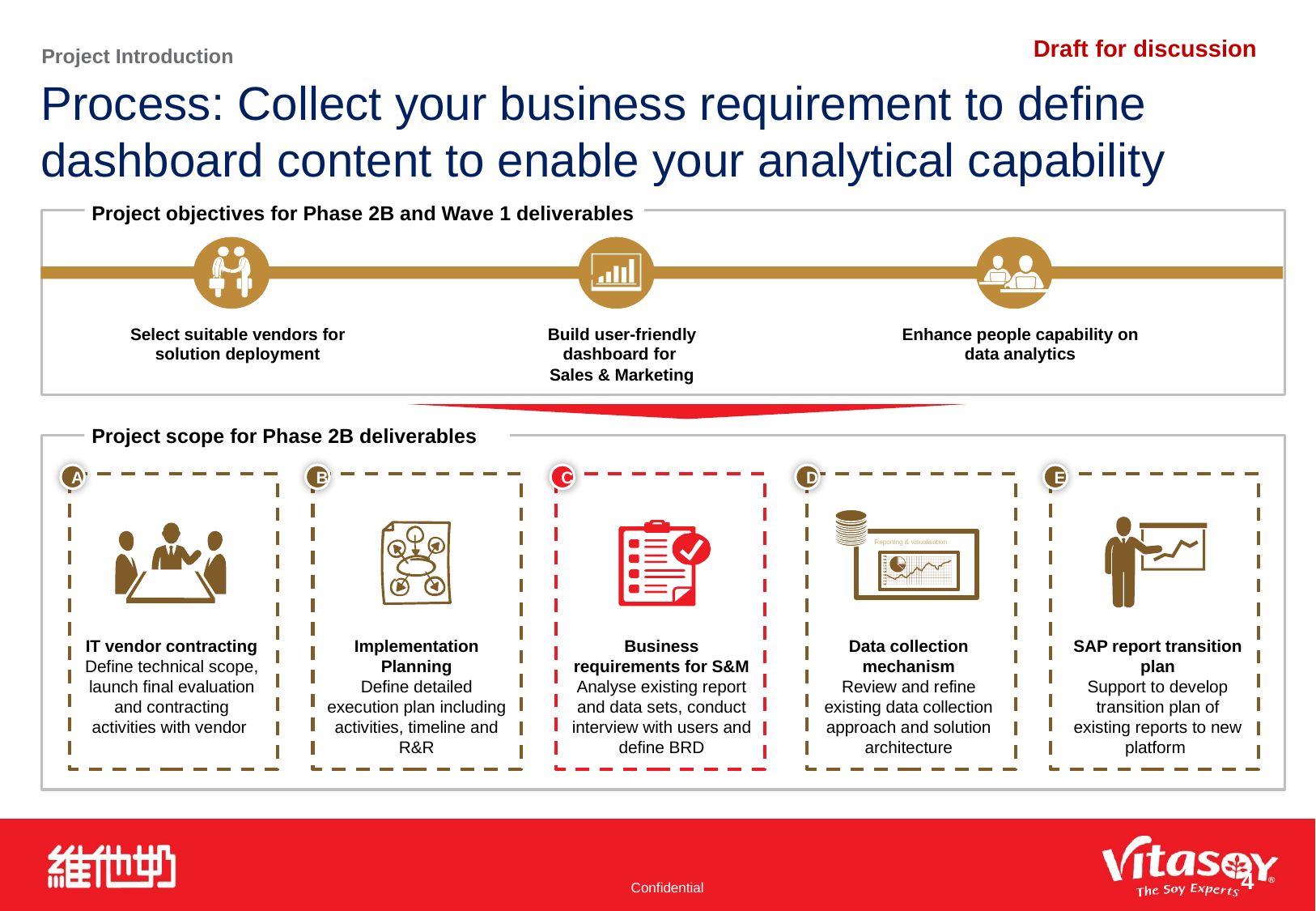

Project Introduction
# Process: Collect your business requirement to define dashboard content to enable your analytical capability
Project objectives for Phase 2B and Wave 1 deliverables

Select suitable vendors for solution deployment
Build user-friendly dashboard for
Sales & Marketing
Enhance people capability on data analytics

Project scope for Phase 2B deliverables

A

IT vendor contracting
Define technical scope, launch final evaluation and contracting activities with vendor
B

Implementation Planning
Define detailed execution plan including activities, timeline and R&R
C

Business requirements for S&M
Analyse existing report and data sets, conduct interview with users and define BRD
D

Reporting & visualisation

Data collection mechanism
Review and refine existing data collection approach and solution architecture
E

SAP report transition plan
Support to develop transition plan of existing reports to new platform